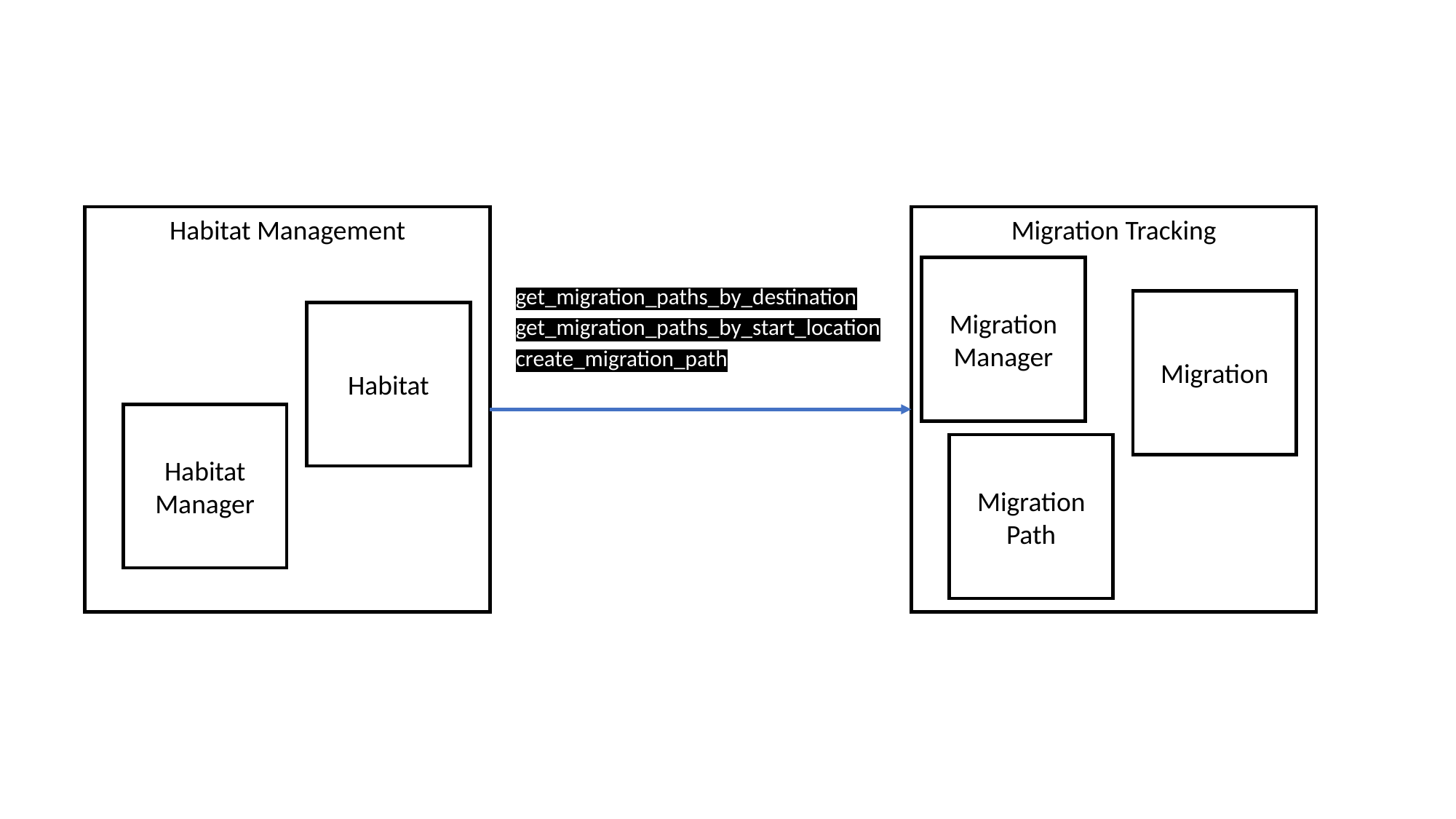

Habitat Management

Migration Tracking

Migration Manager
get_migration_paths_by_destination

get_migration_paths_by_start_location

create_migration_path
Migration
Habitat
Habitat Manager
Migration Path